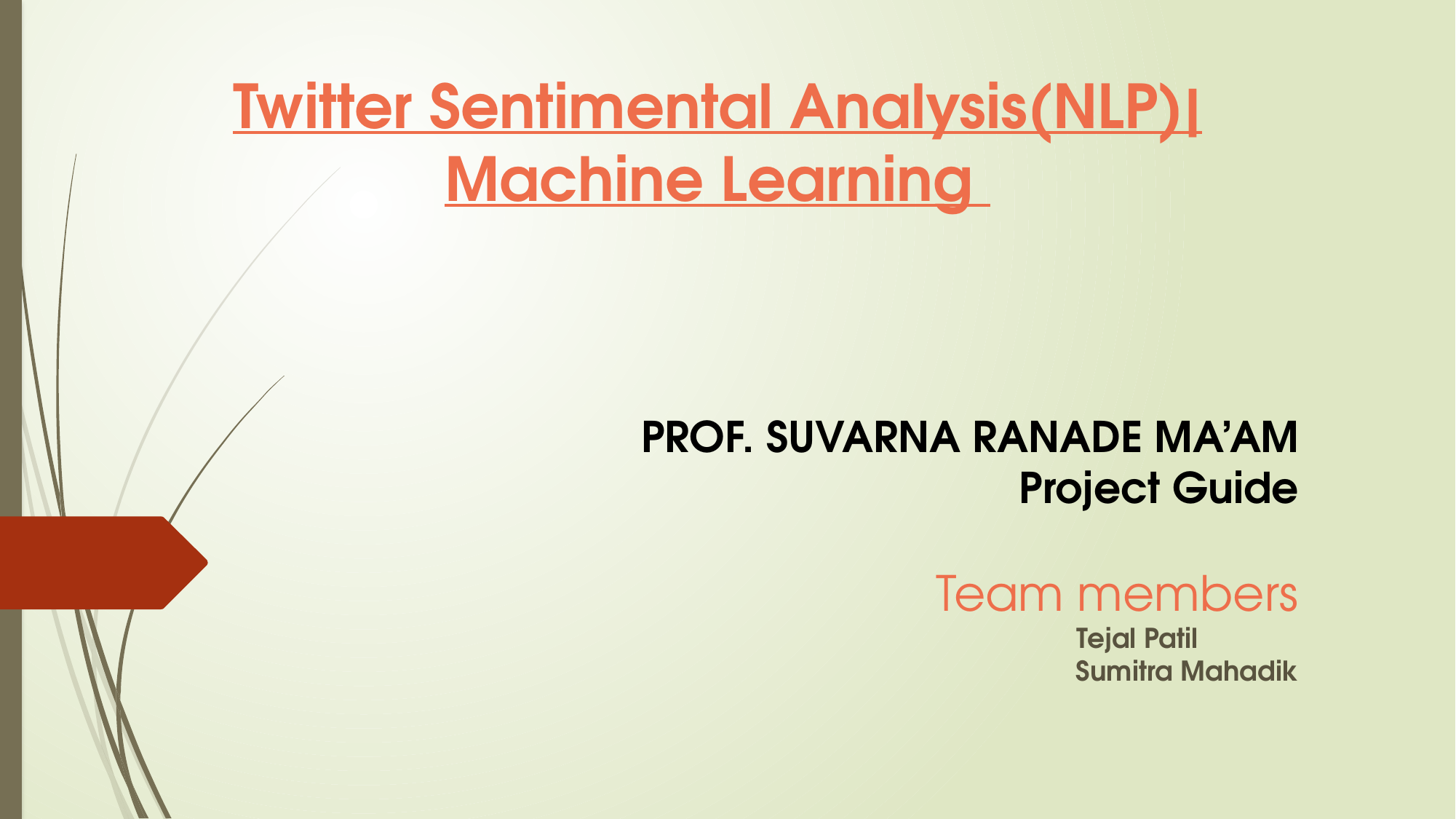

Twitter Sentimental Analysis(NLP)| Machine Learning

PROF. SUVARNA RANADE MA’AM
                                   Project Guide

Team members
                                                                                                              Tejal Patil
                                                                                                                           Sumitra Mahadik